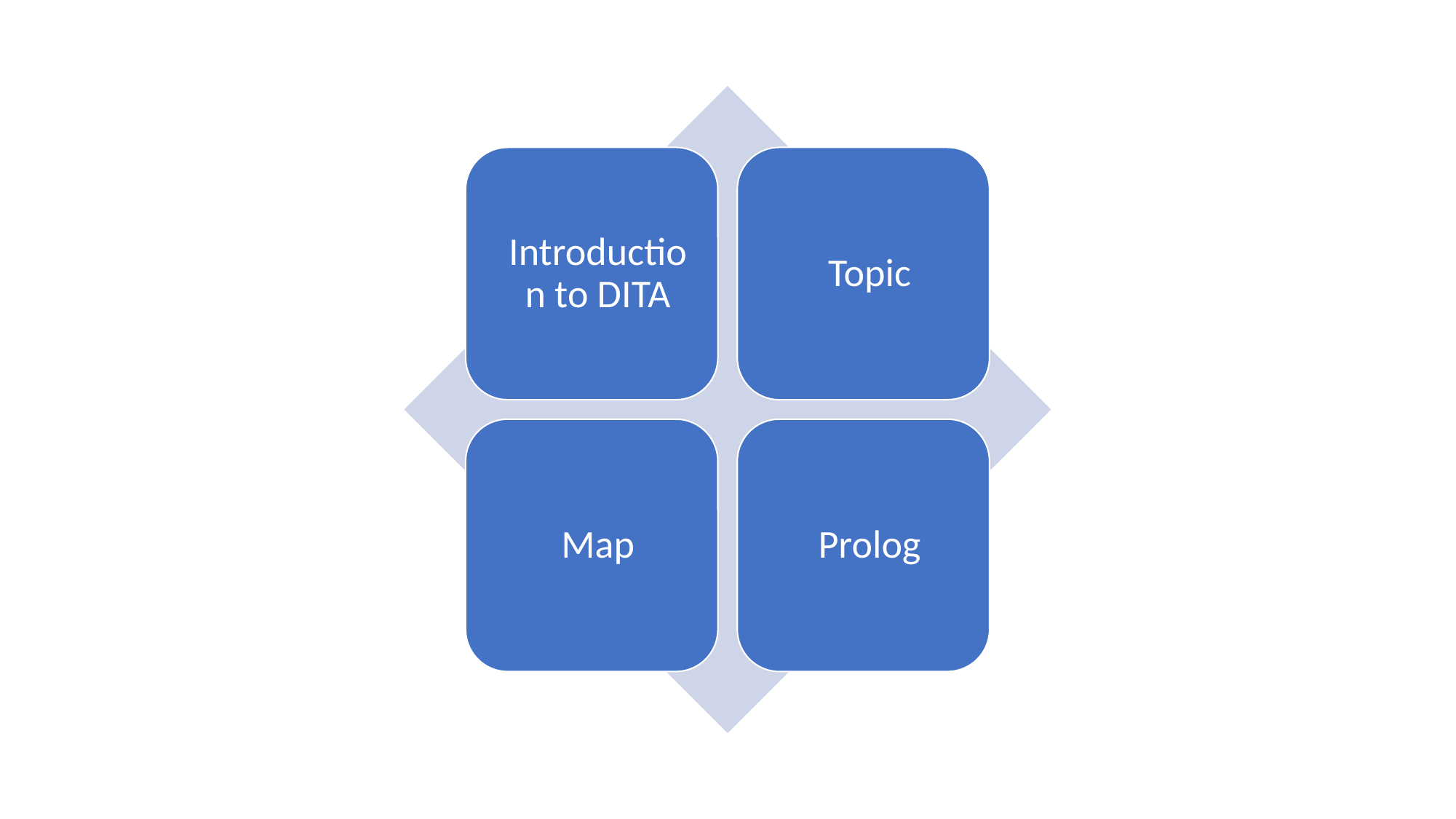

Introduction to DITA
Topic
Map
Prolog
#